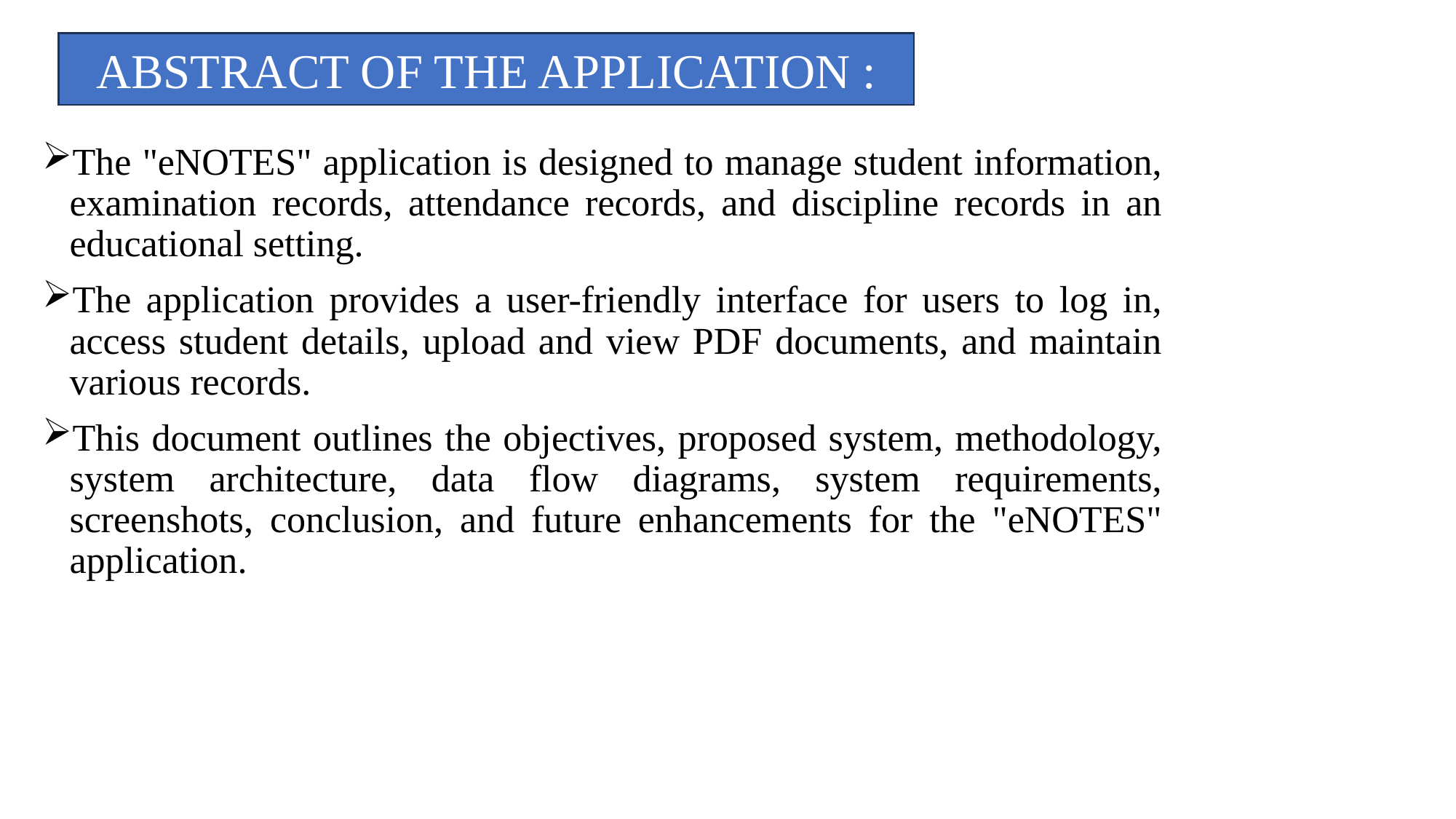

ABSTRACT OF THE APPLICATION :
The "eNOTES" application is designed to manage student information, examination records, attendance records, and discipline records in an educational setting.
The application provides a user-friendly interface for users to log in, access student details, upload and view PDF documents, and maintain various records.
This document outlines the objectives, proposed system, methodology, system architecture, data flow diagrams, system requirements, screenshots, conclusion, and future enhancements for the "eNOTES" application.